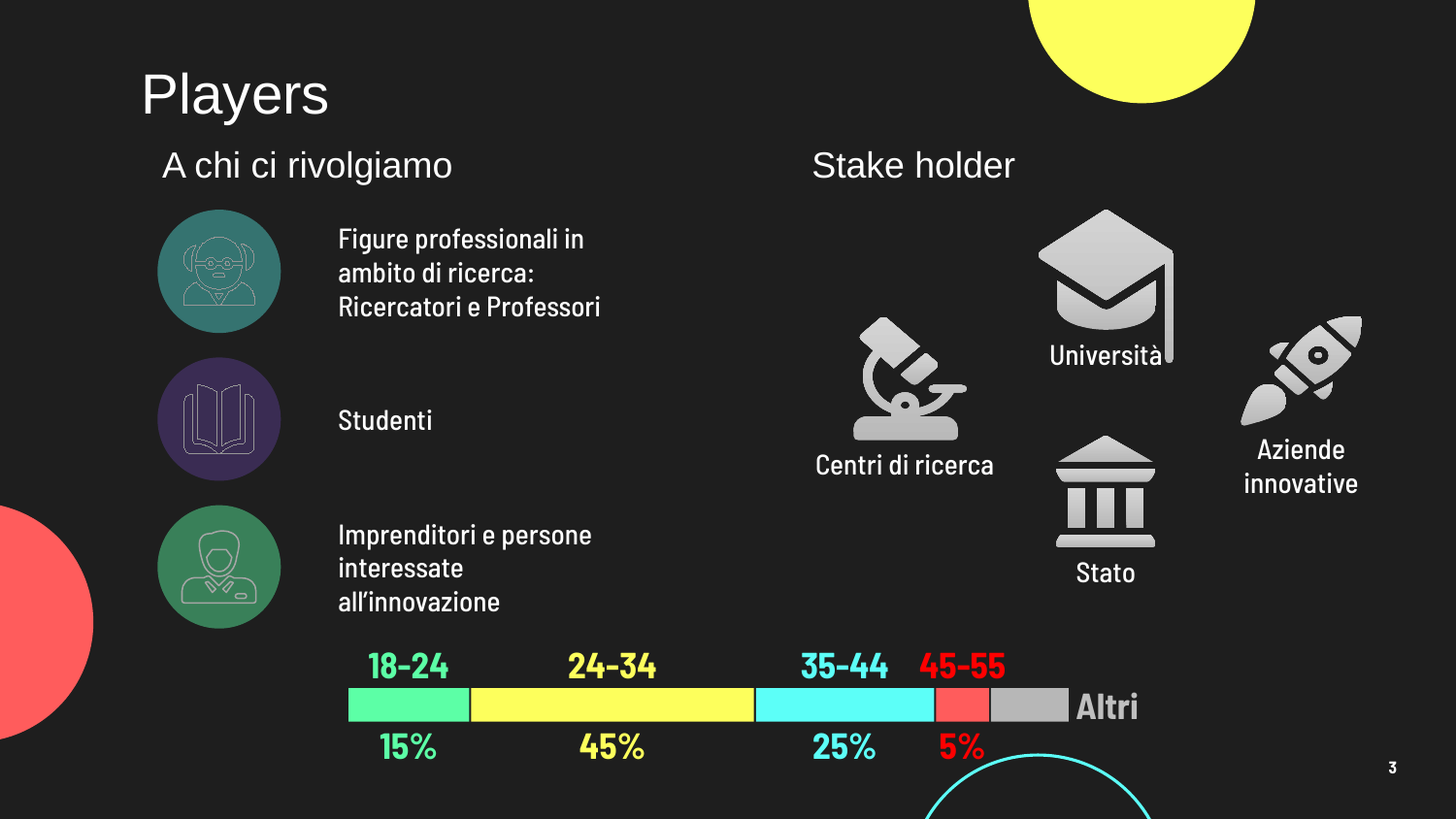

# Players
A chi ci rivolgiamo
Stake holder

Figure professionali in ambito di ricerca: Ricercatori e Professori

Studenti

Imprenditori e persone interessate all’innovazione

Università

Stato

Aziende innovative

Centri di ricerca
35-44
18-24
24-34
45-55
Altri

15%
45%
25%
5%
3